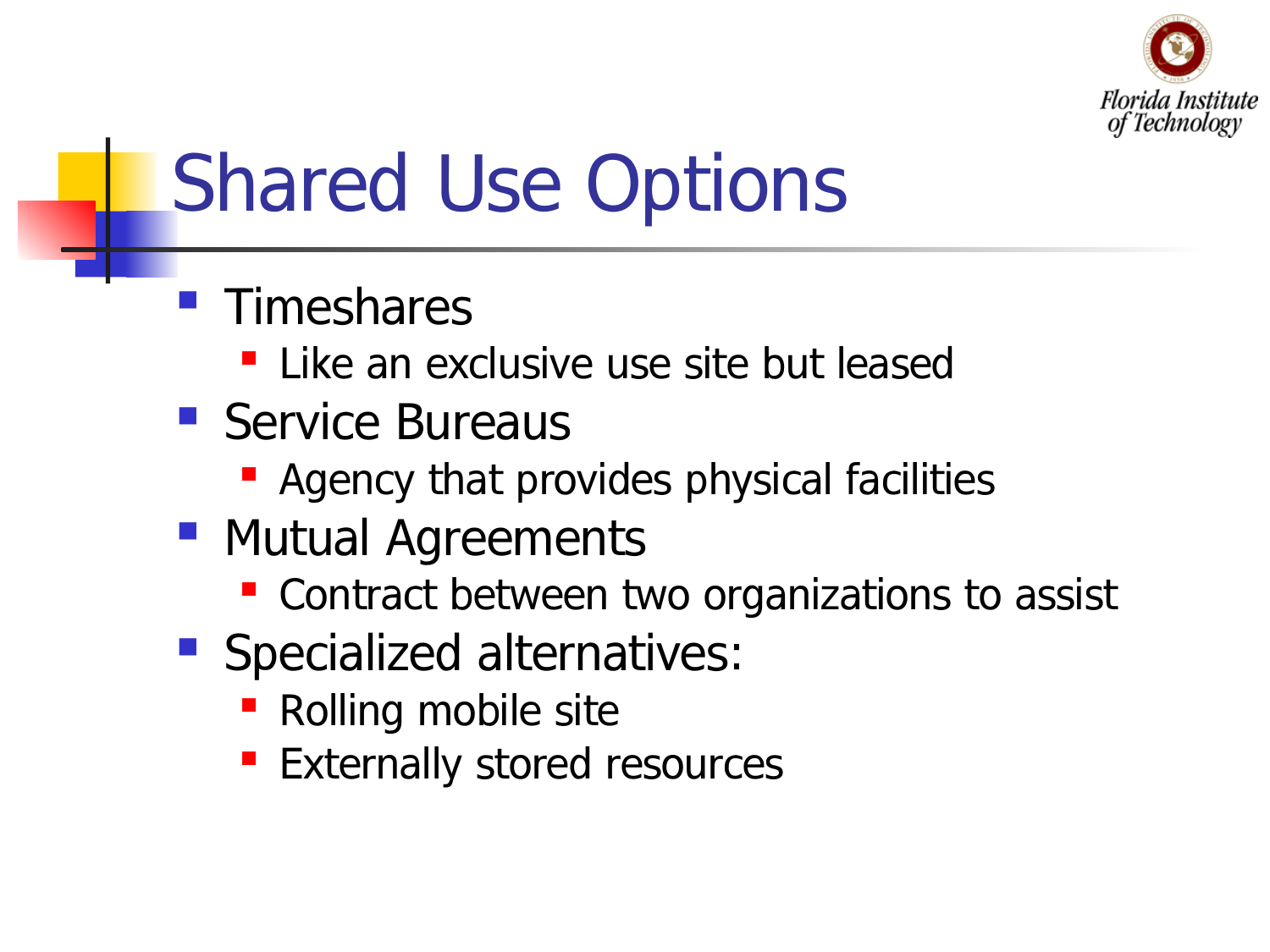

# Shared Use Options
Timeshares
Like an exclusive use site but leased
Service Bureaus
Agency that provides physical facilities
Mutual Agreements
Contract between two organizations to assist
Specialized alternatives:
Rolling mobile site
Externally stored resources